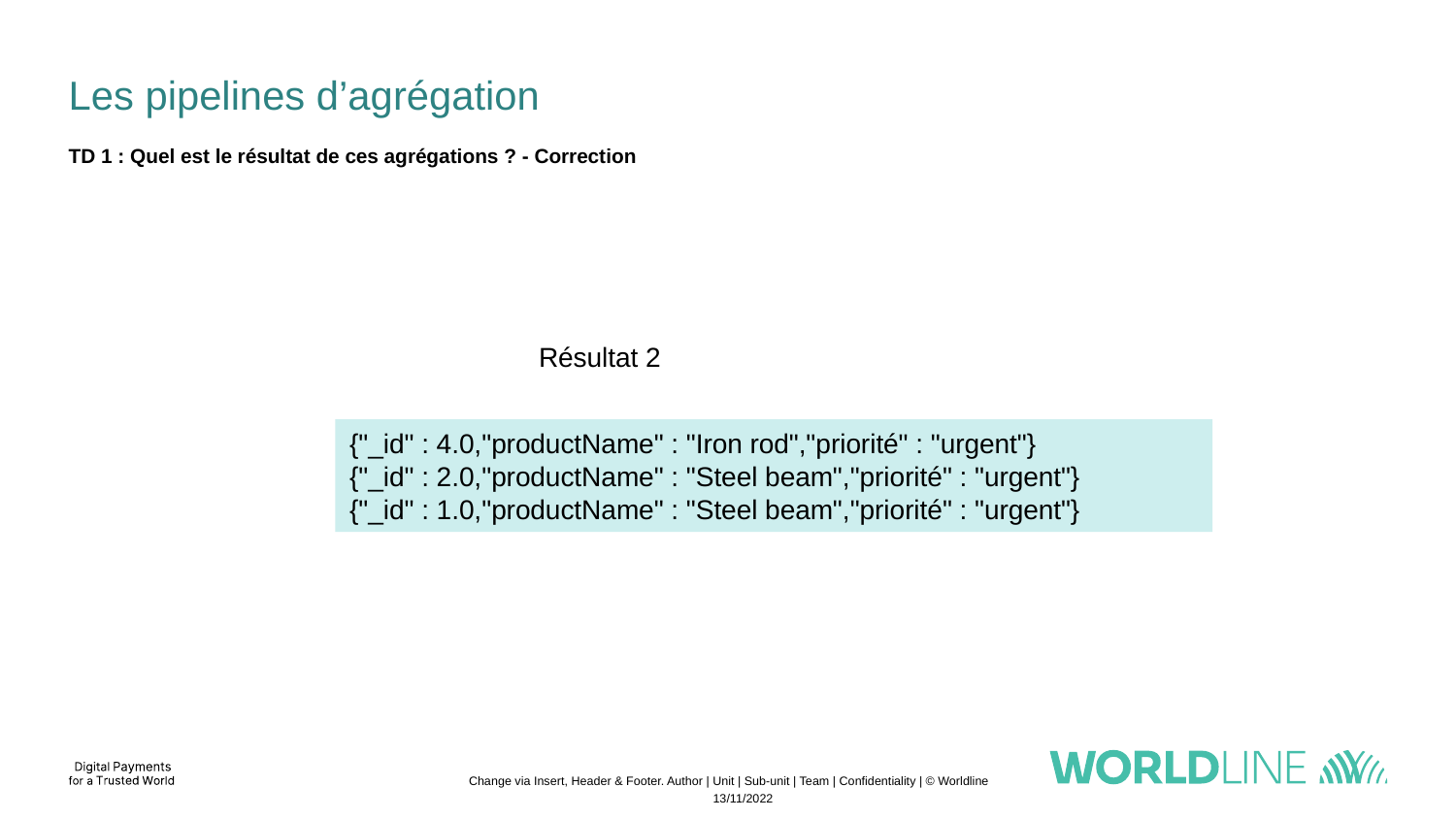

# Les pipelines d’agrégation
TD 1 : Quel est le résultat de ces agrégations ? - Correction
Résultat 2
{"_id" : 4.0,"productName" : "Iron rod","priorité" : "urgent"}
{"_id" : 2.0,"productName" : "Steel beam","priorité" : "urgent"}
{"_id" : 1.0,"productName" : "Steel beam","priorité" : "urgent"}
Change via Insert, Header & Footer. Author | Unit | Sub-unit | Team | Confidentiality | © Worldline
13/11/2022